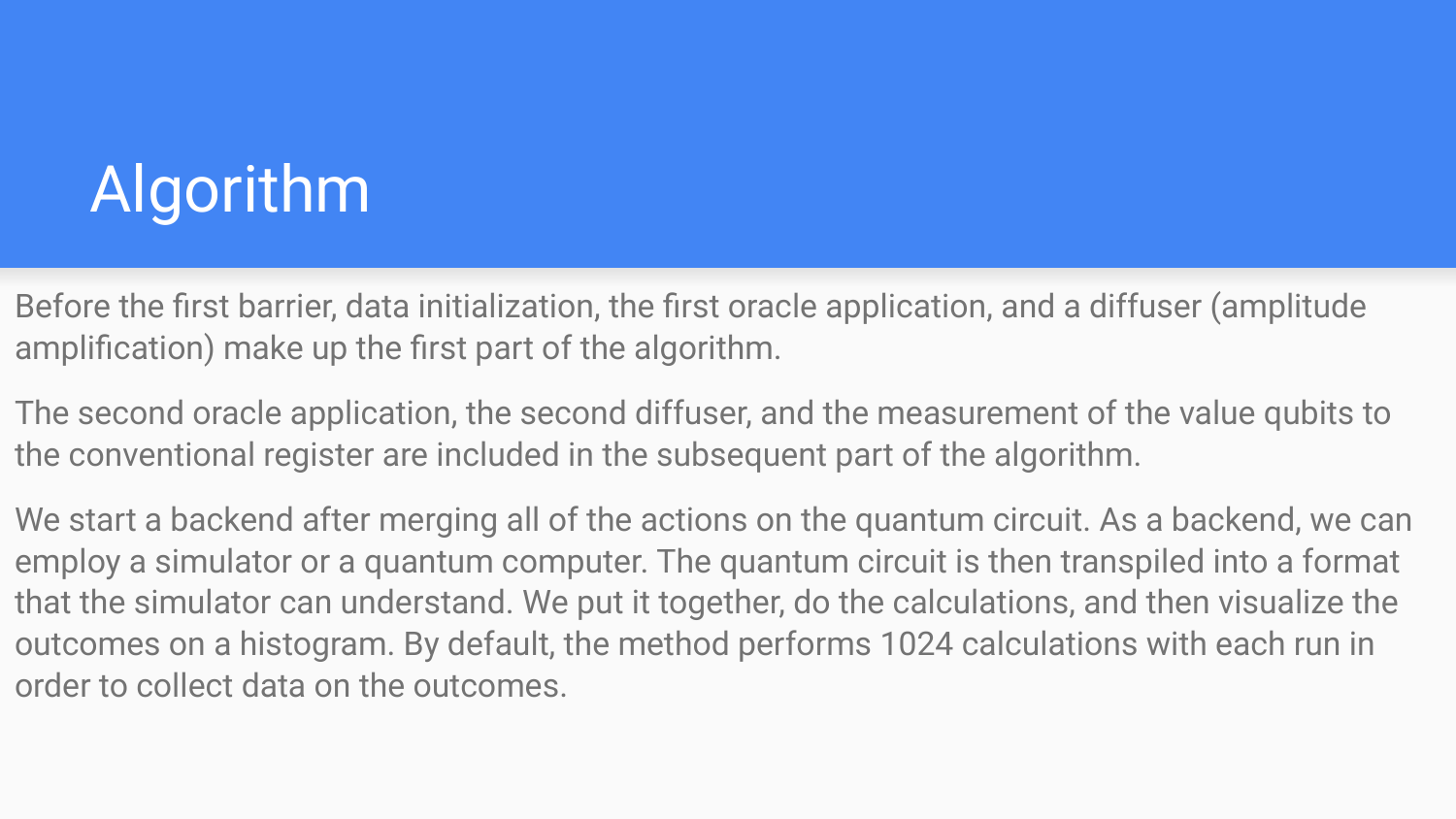

# Algorithm
Before the first barrier, data initialization, the first oracle application, and a diffuser (amplitude amplification) make up the first part of the algorithm.
The second oracle application, the second diffuser, and the measurement of the value qubits to the conventional register are included in the subsequent part of the algorithm.
We start a backend after merging all of the actions on the quantum circuit. As a backend, we can employ a simulator or a quantum computer. The quantum circuit is then transpiled into a format that the simulator can understand. We put it together, do the calculations, and then visualize the outcomes on a histogram. By default, the method performs 1024 calculations with each run in order to collect data on the outcomes.